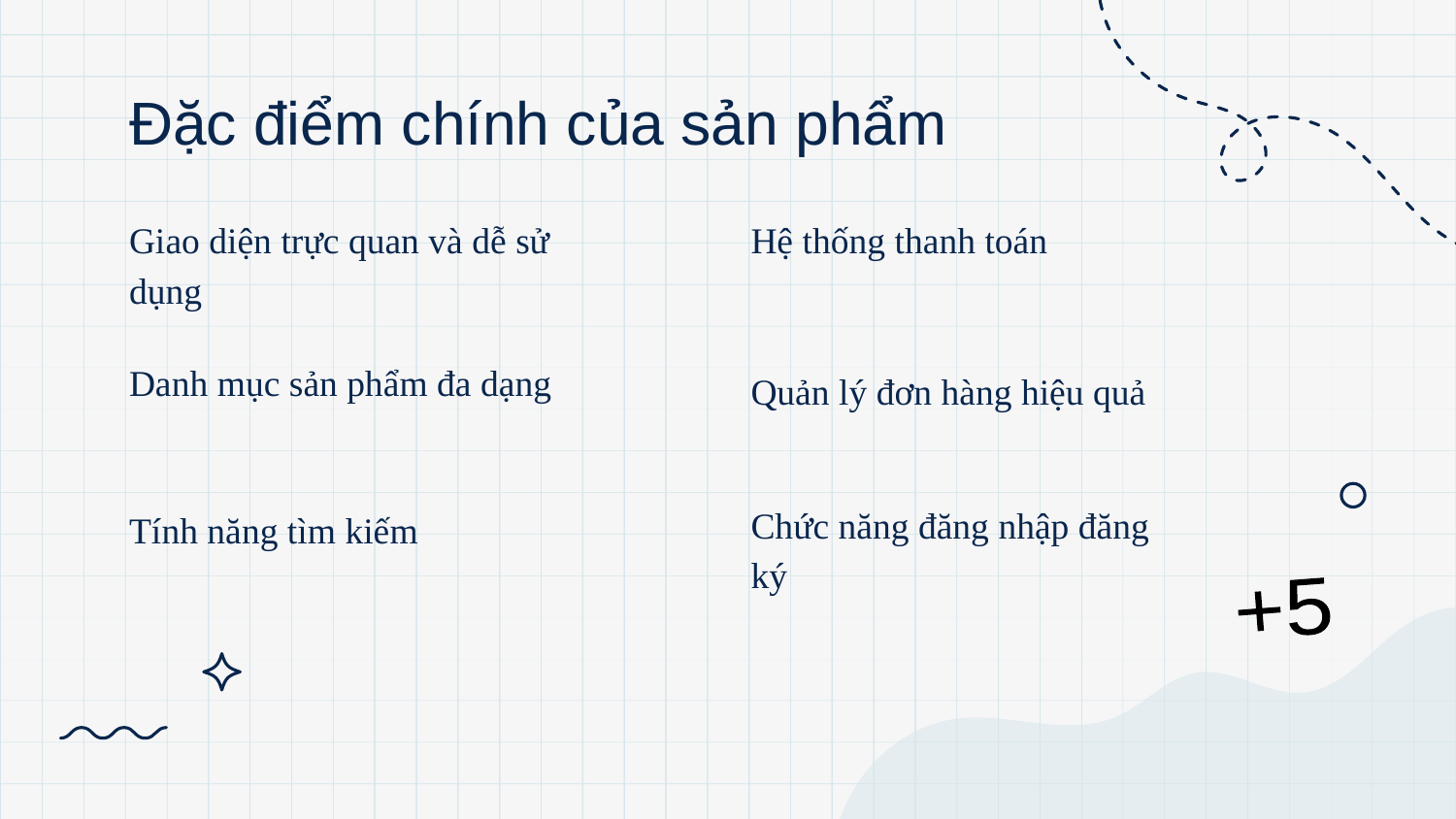

# Đặc điểm chính của sản phẩm
Giao diện trực quan và dễ sử dụng
Hệ thống thanh toán
Danh mục sản phẩm đa dạng
Quản lý đơn hàng hiệu quả

Chức năng đăng nhập đăng ký

Tính năng tìm kiếm
+5